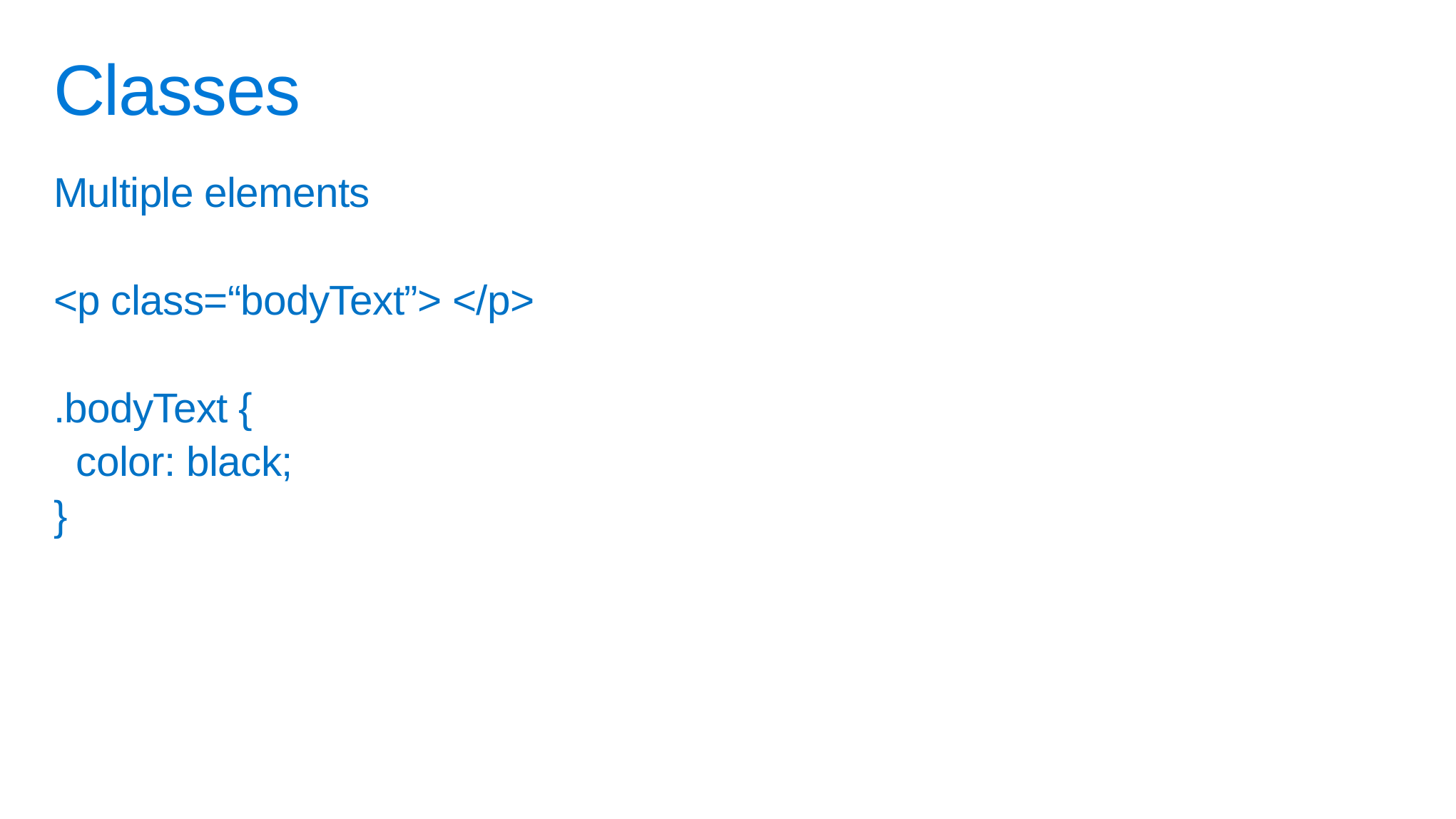

# Classes
Multiple elements

<p class=“bodyText”> </p>

.bodyText {
  color: black;
}